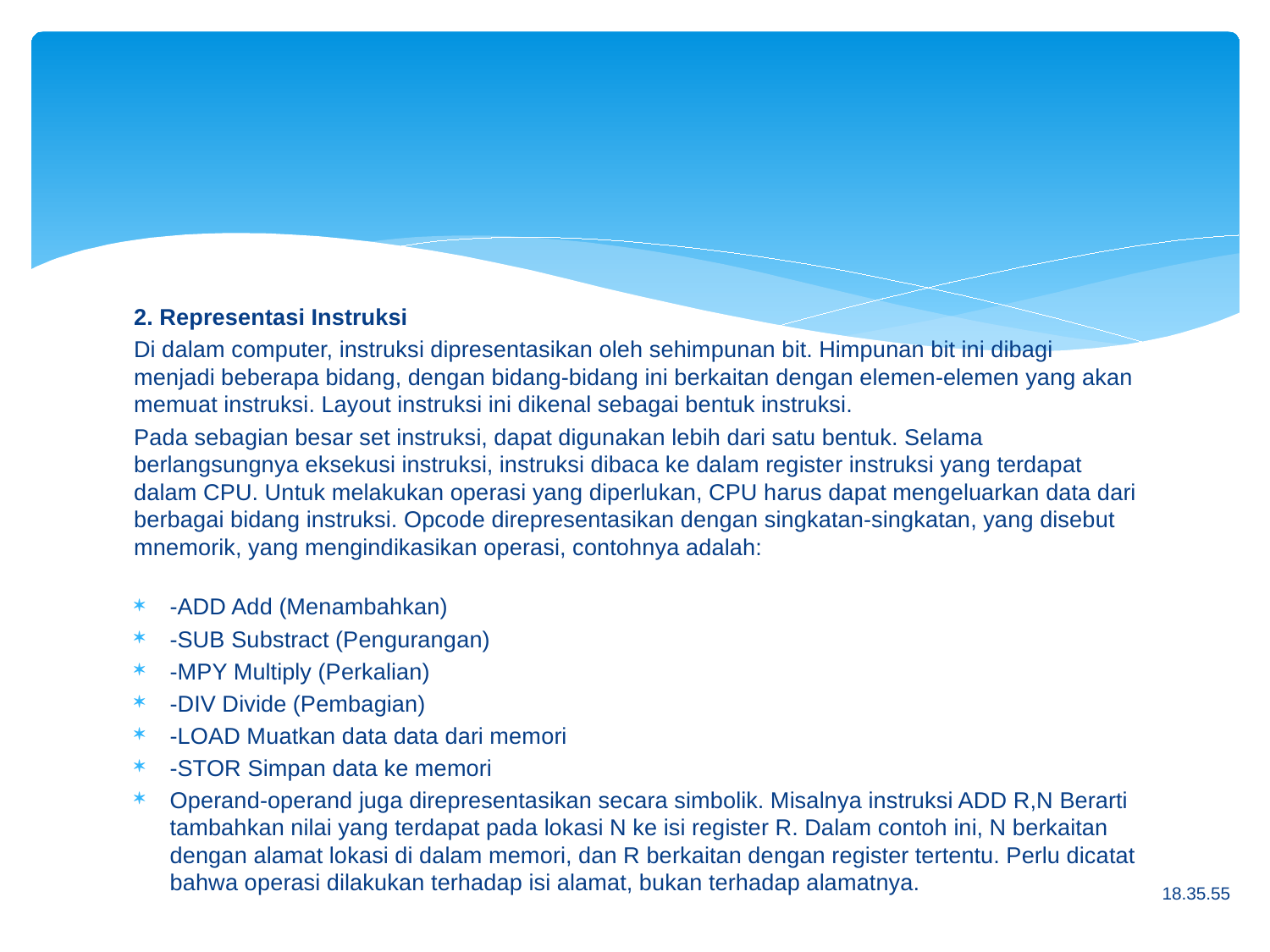

#
2. Representasi Instruksi
Di dalam computer, instruksi dipresentasikan oleh sehimpunan bit. Himpunan bit ini dibagi menjadi beberapa bidang, dengan bidang-bidang ini berkaitan dengan elemen-elemen yang akan memuat instruksi. Layout instruksi ini dikenal sebagai bentuk instruksi.
Pada sebagian besar set instruksi, dapat digunakan lebih dari satu bentuk. Selama berlangsungnya eksekusi instruksi, instruksi dibaca ke dalam register instruksi yang terdapat dalam CPU. Untuk melakukan operasi yang diperlukan, CPU harus dapat mengeluarkan data dari berbagai bidang instruksi. Opcode direpresentasikan dengan singkatan-singkatan, yang disebut mnemorik, yang mengindikasikan operasi, contohnya adalah:
-ADD Add (Menambahkan)
-SUB Substract (Pengurangan)
-MPY Multiply (Perkalian)
-DIV Divide (Pembagian)
-LOAD Muatkan data data dari memori
-STOR Simpan data ke memori
Operand-operand juga direpresentasikan secara simbolik. Misalnya instruksi ADD R,N Berarti tambahkan nilai yang terdapat pada lokasi N ke isi register R. Dalam contoh ini, N berkaitan dengan alamat lokasi di dalam memori, dan R berkaitan dengan register tertentu. Perlu dicatat bahwa operasi dilakukan terhadap isi alamat, bukan terhadap alamatnya.

18.35.55